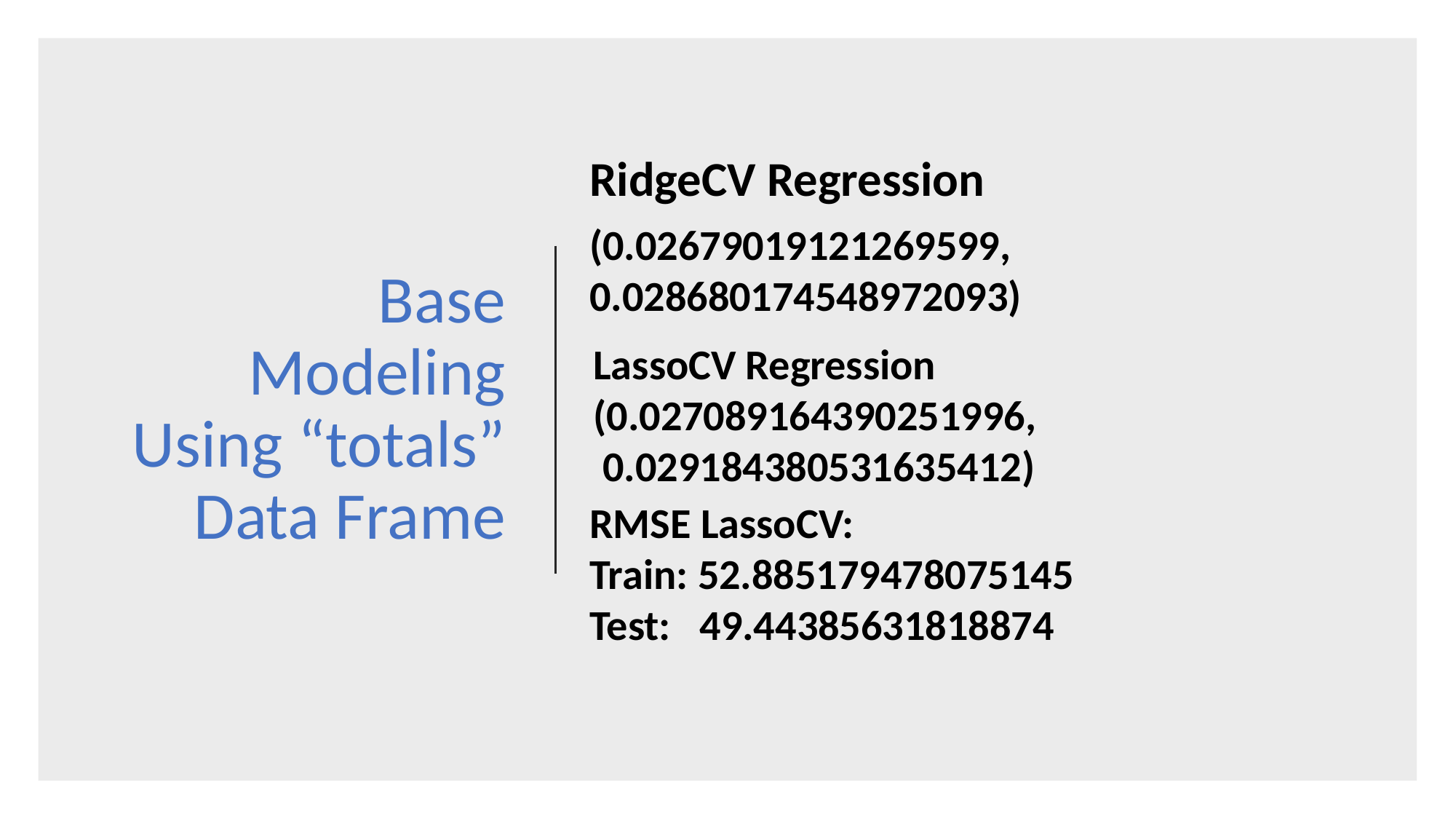

# Base Modeling Using “totals” Data Frame
RidgeCV Regression
(0.02679019121269599, 0.028680174548972093)
LassoCV Regression
(0.027089164390251996,
 0.029184380531635412)
RMSE LassoCV:
Train: 52.885179478075145
Test:   49.44385631818874